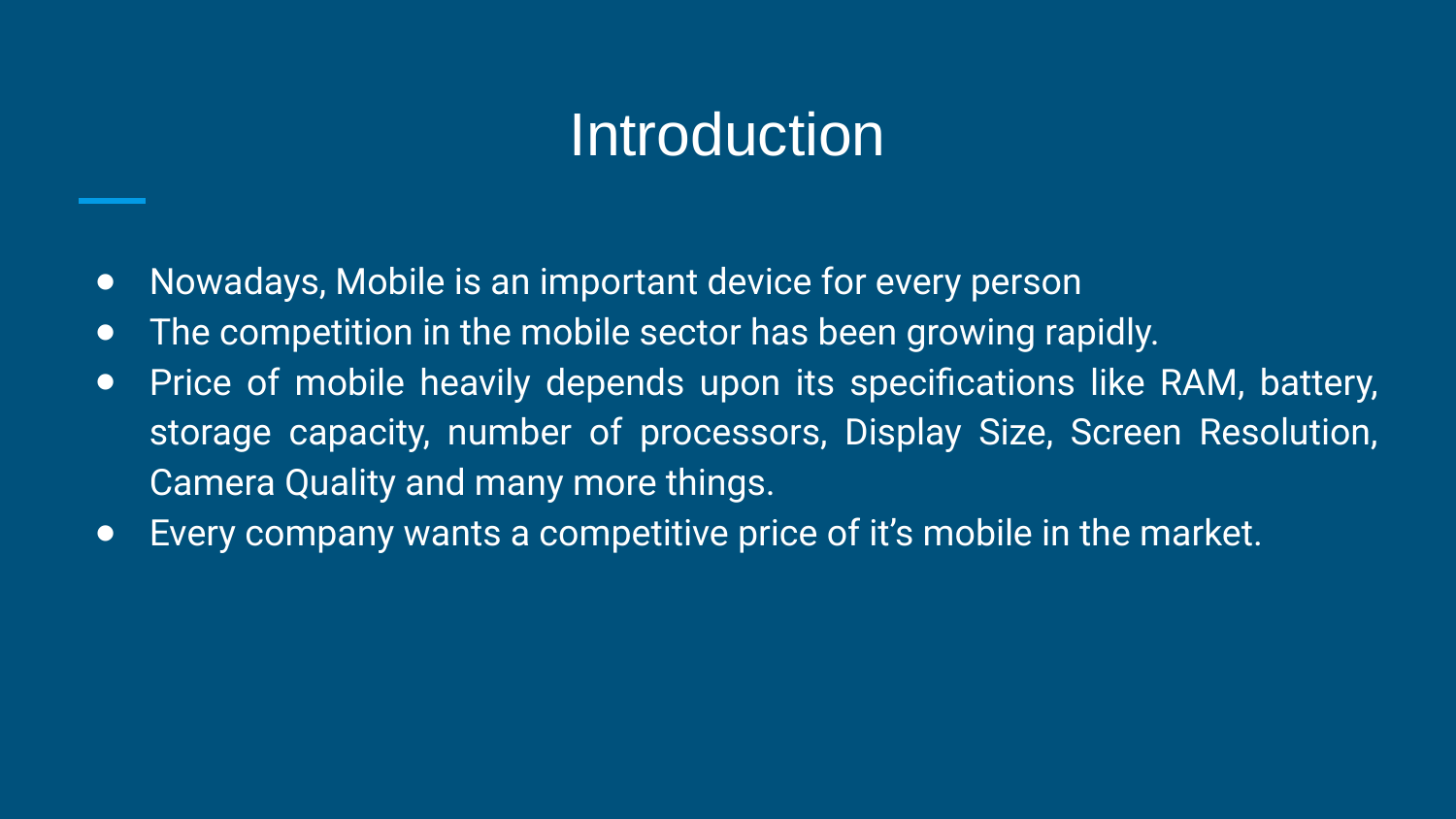

# Introduction
Nowadays, Mobile is an important device for every person
The competition in the mobile sector has been growing rapidly.
Price of mobile heavily depends upon its specifications like RAM, battery, storage capacity, number of processors, Display Size, Screen Resolution, Camera Quality and many more things.
Every company wants a competitive price of it’s mobile in the market.